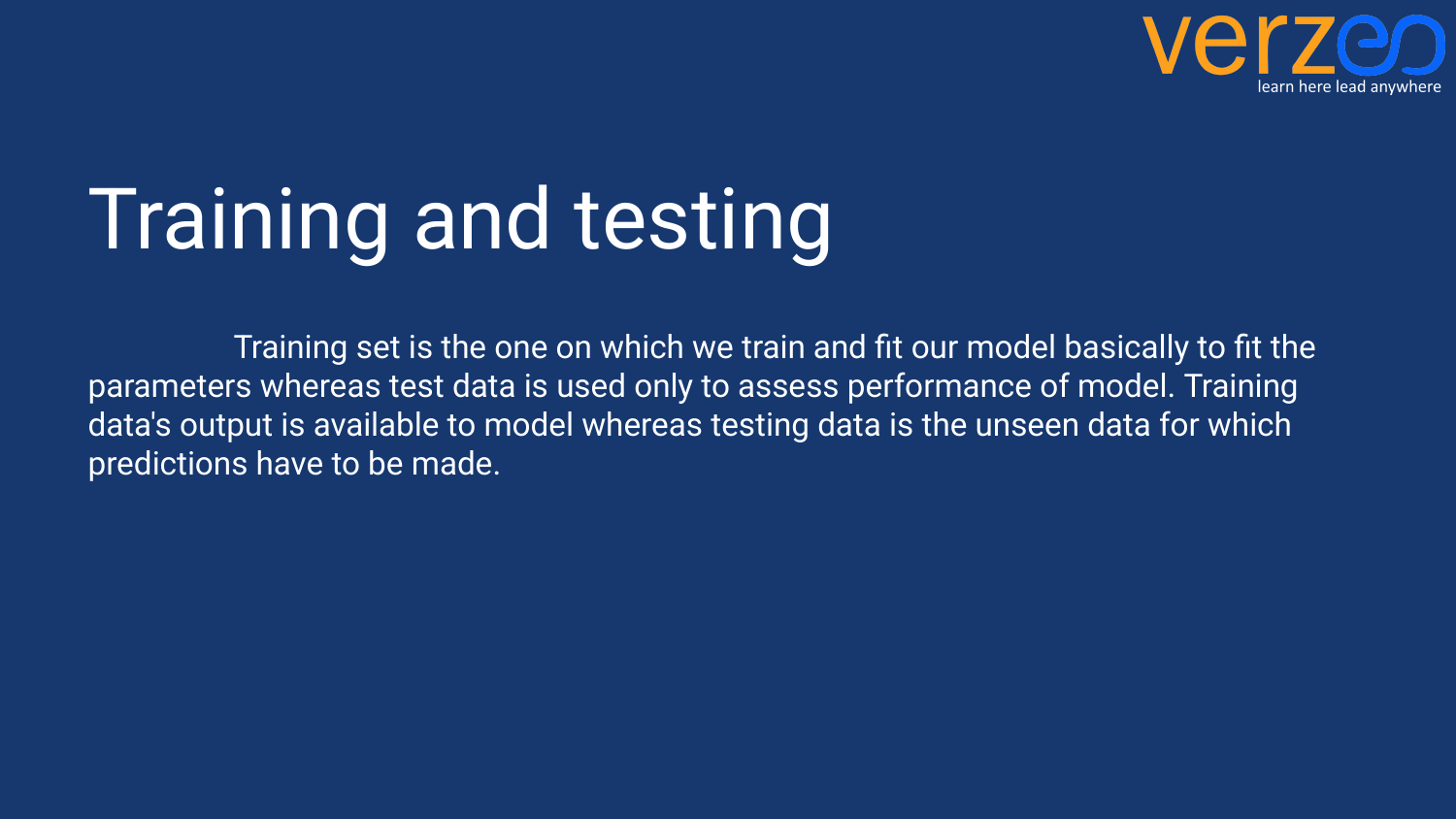

# Training and testing
	Training set is the one on which we train and fit our model basically to fit the parameters whereas test data is used only to assess performance of model. Training data's output is available to model whereas testing data is the unseen data for which predictions have to be made.